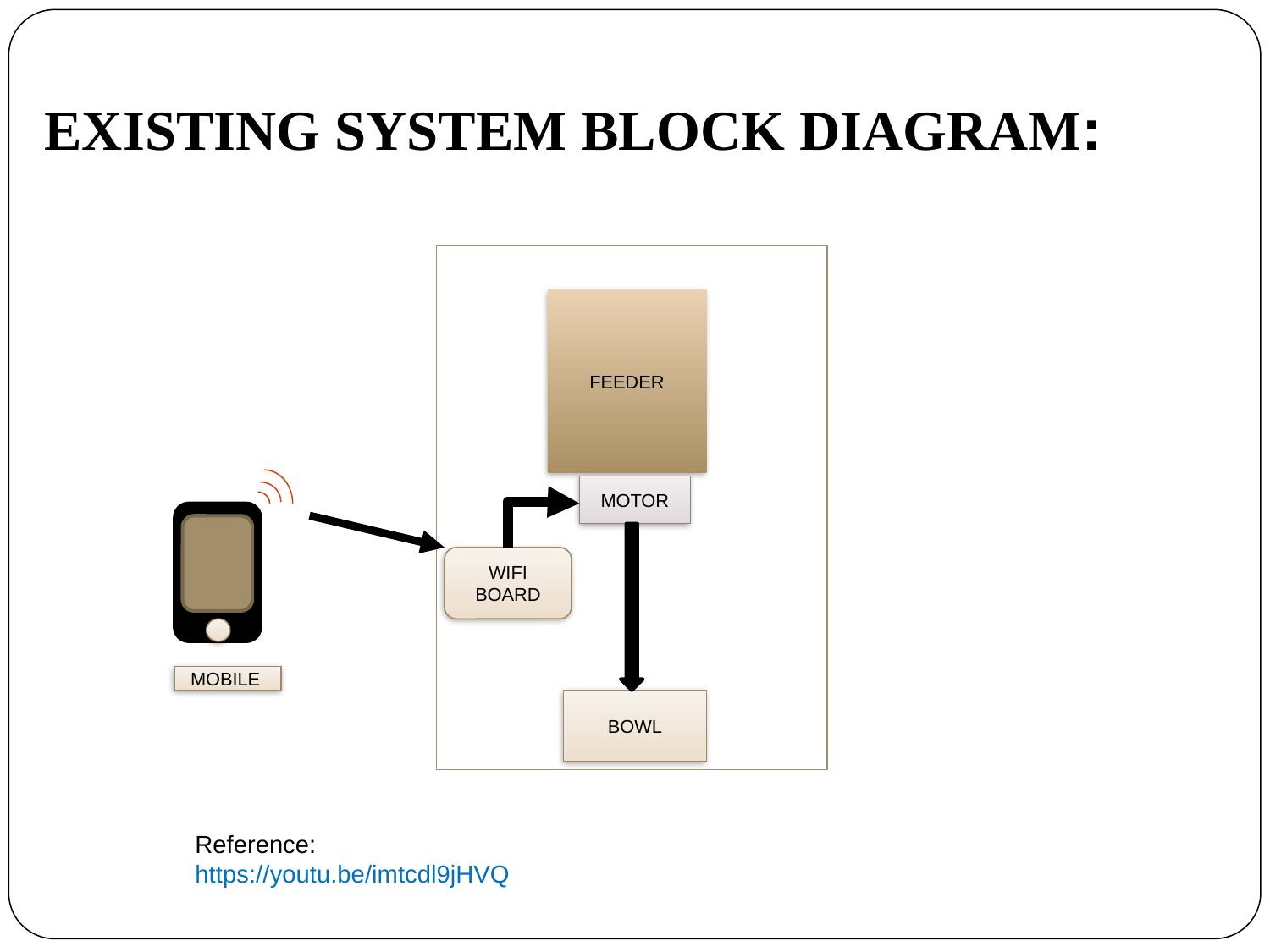

# EXISTING SYSTEM BLOCK DIAGRAM:

FEEDER

MOTOR

WIFI
BOARD

MOBILE
BOWL
13/03/2023
PROVENDER FEEDER

Reference:
https://youtu.be/imtcdl9jHVQ